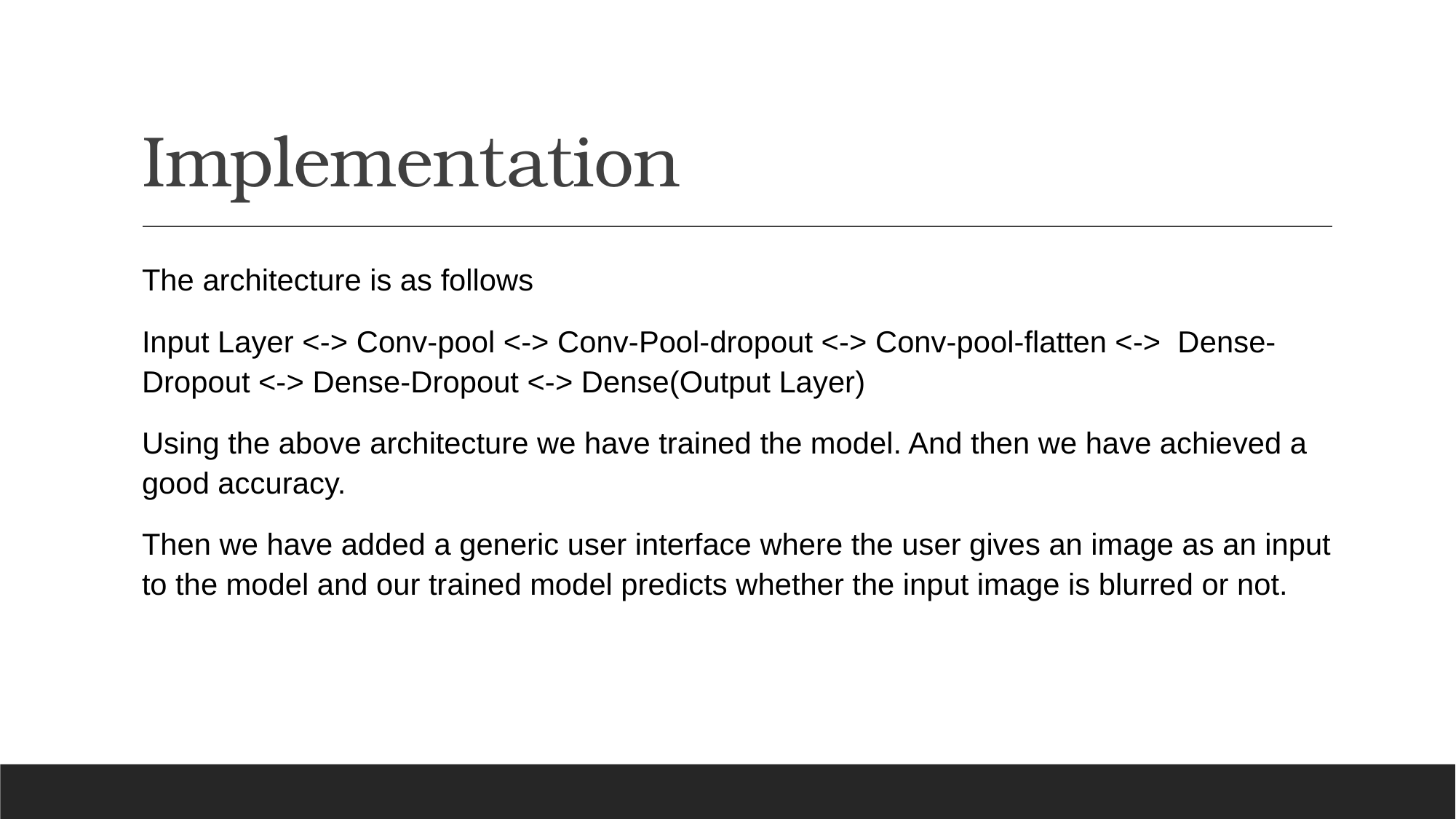

# Implementation
The architecture is as follows
Input Layer <-> Conv-pool <-> Conv-Pool-dropout <-> Conv-pool-flatten <->  Dense-Dropout <-> Dense-Dropout <-> Dense(Output Layer)
Using the above architecture we have trained the model. And then we have achieved a good accuracy.
Then we have added a generic user interface where the user gives an image as an input to the model and our trained model predicts whether the input image is blurred or not.